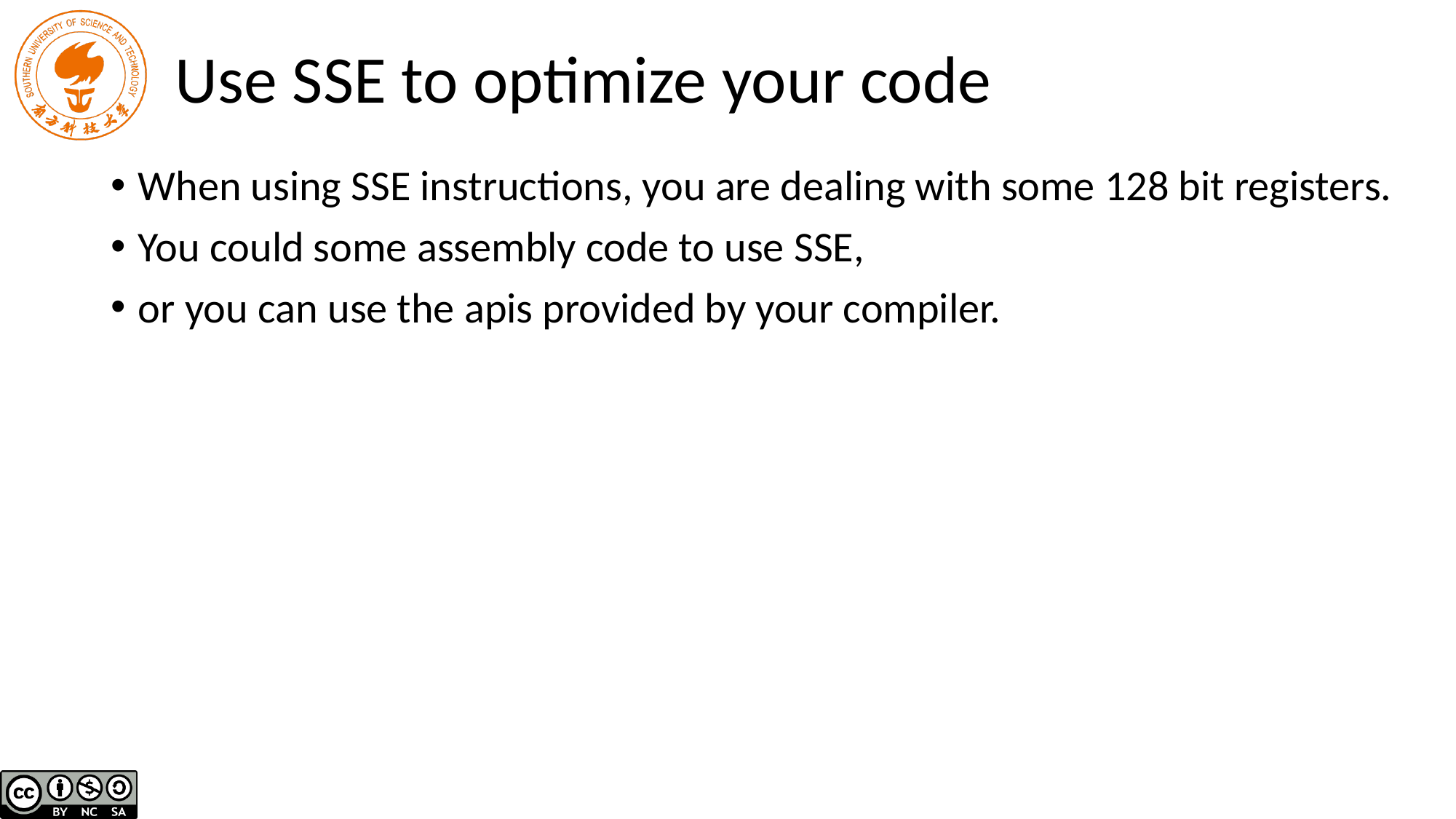

# Use SSE to optimize your code
When using SSE instructions, you are dealing with some 128 bit registers.
You could some assembly code to use SSE,
or you can use the apis provided by your compiler.